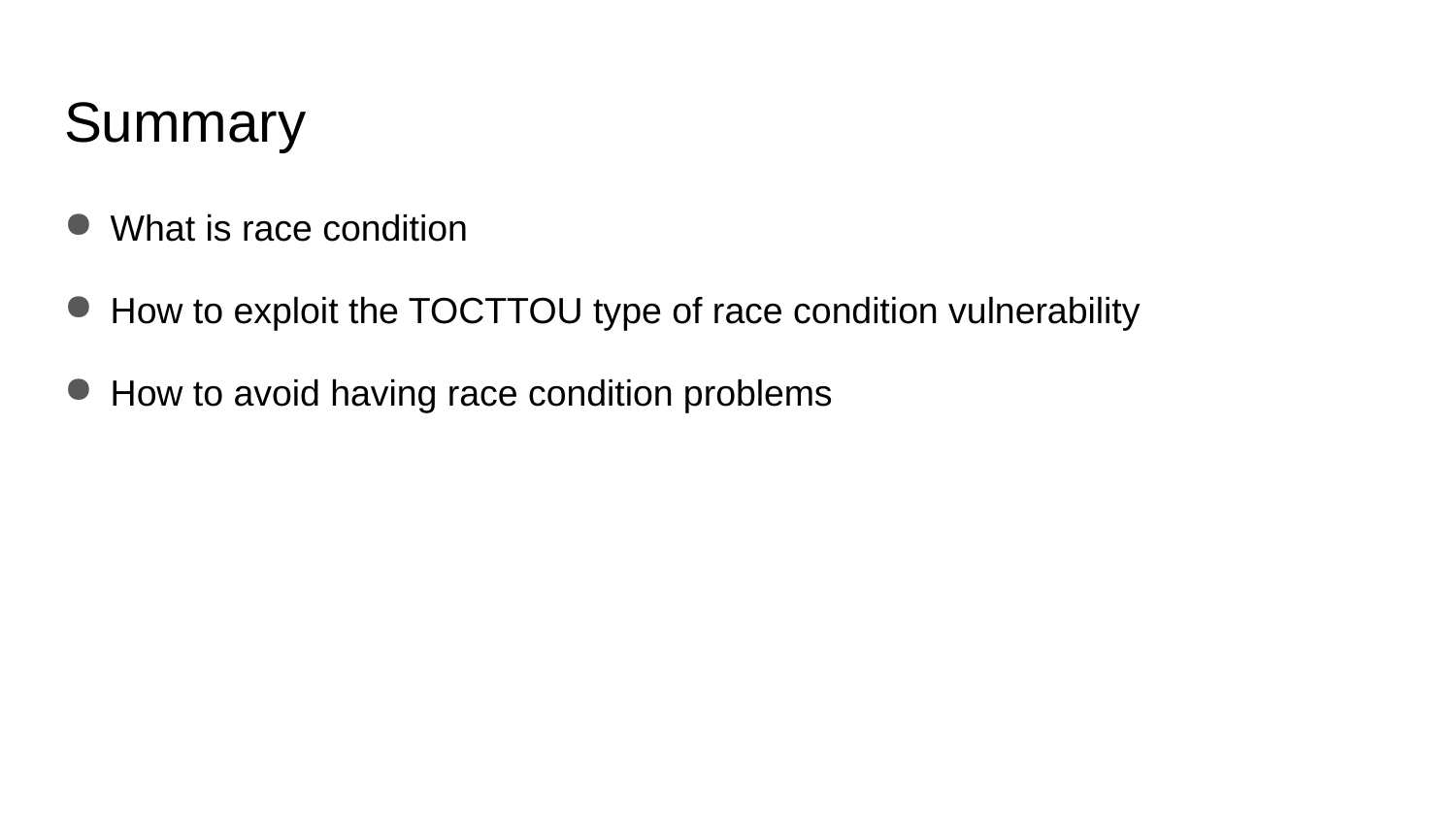

# Summary
What is race condition
How to exploit the TOCTTOU type of race condition vulnerability
How to avoid having race condition problems